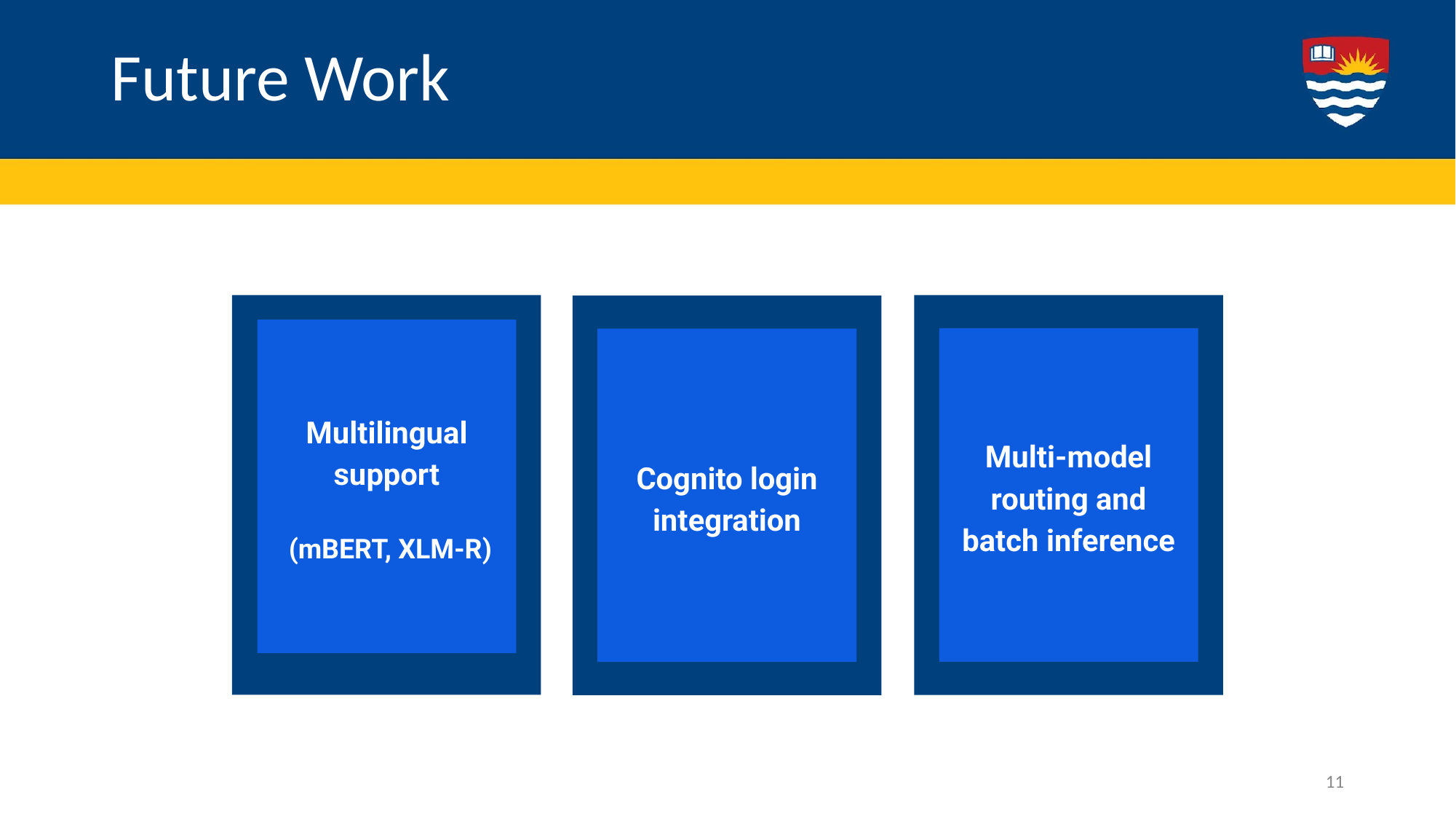

# Future Work

Multilingual support
 (mBERT, XLM-R)

Multi-model routing and batch inference

Cognito login integration
11